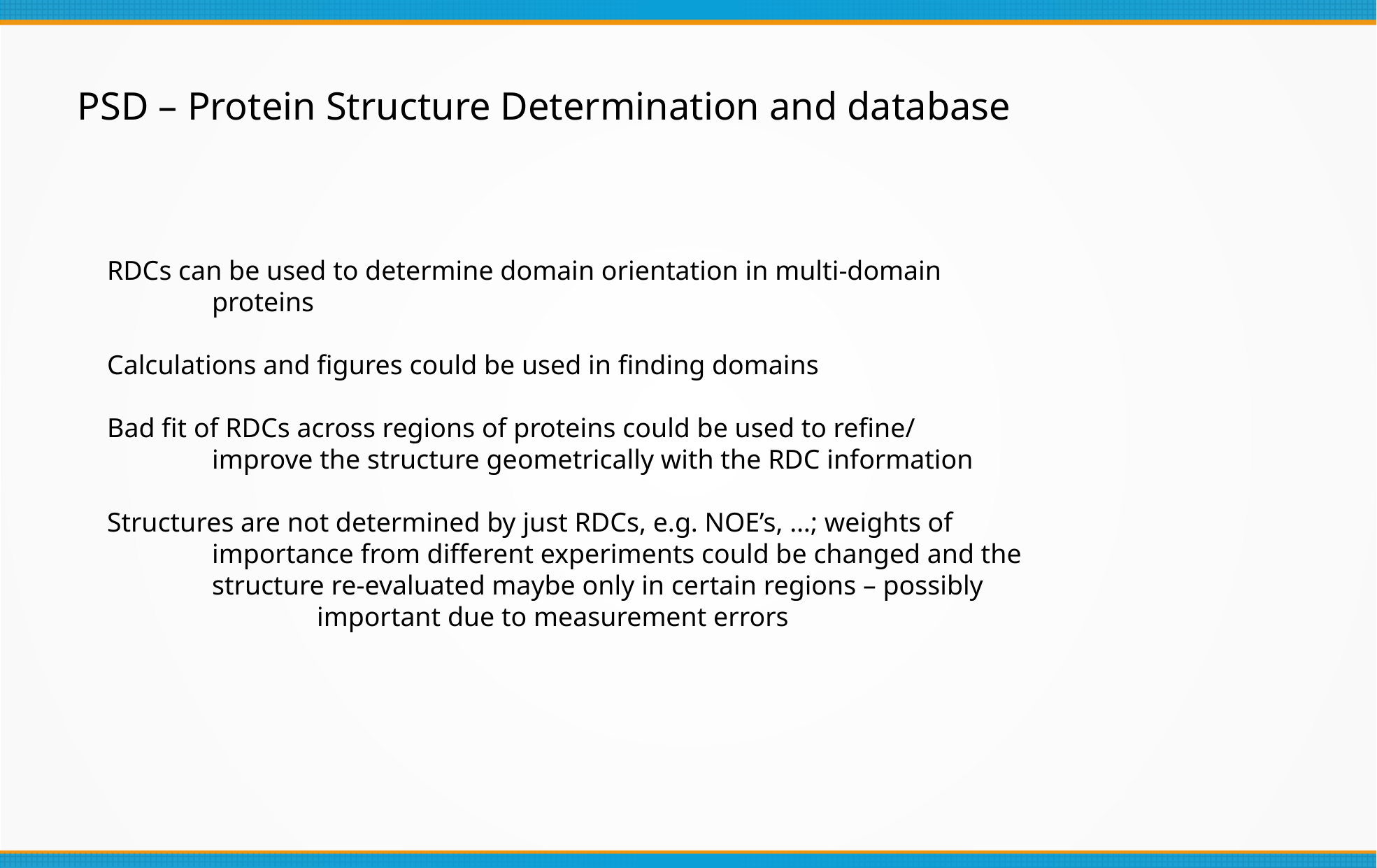

PSD – Protein Structure Determination and database
RDCs can be used to determine domain orientation in multi-domain 		proteins

Calculations and figures could be used in finding domains

Bad fit of RDCs across regions of proteins could be used to refine/ 			improve the structure geometrically with the RDC information

Structures are not determined by just RDCs, e.g. NOE’s, …; weights of 		importance from different experiments could be changed and the 		structure re-evaluated maybe only in certain regions – possibly 			important due to measurement errors